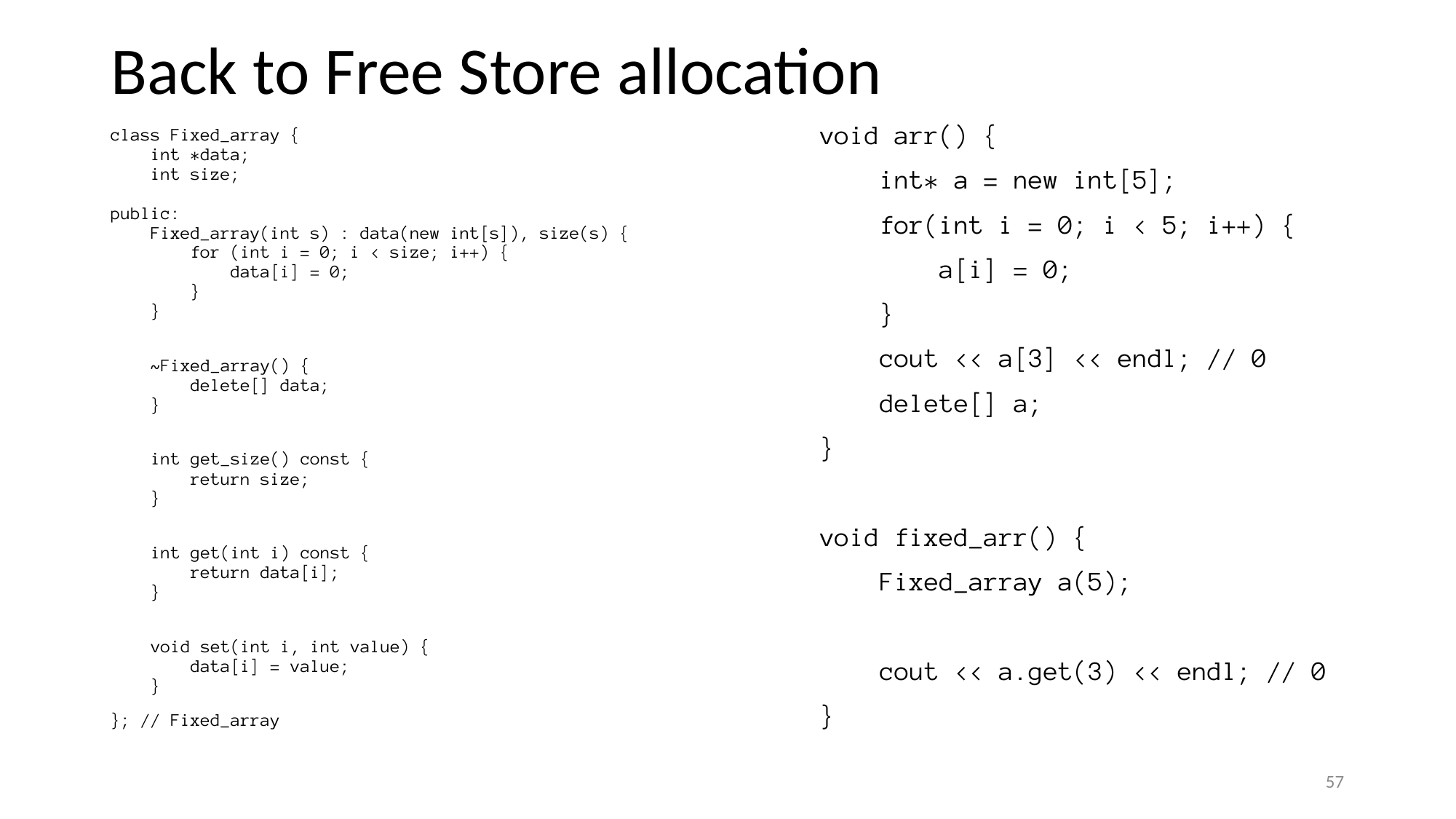

# Back to Free Store allocation
void arr() {
    int* a = new int[5];
    for(int i = 0; i < 5; i++) {
        a[i] = 0;
    }
    cout << a[3] << endl; // 0
    delete[] a;
}

void fixed_arr() {
    Fixed_array a(5);

    cout << a.get(3) << endl; // 0
}
class Fixed_array {
    int *data;
    int size;
public:
    Fixed_array(int s) : data(new int[s]), size(s) {
        for (int i = 0; i < size; i++) {
            data[i] = 0;
        }
    }
    ~Fixed_array() {
        delete[] data;
    }
    int get_size() const {
        return size;
    }
    int get(int i) const {
        return data[i];
    }
    void set(int i, int value) {
        data[i] = value;
    }
}; // Fixed_array
57